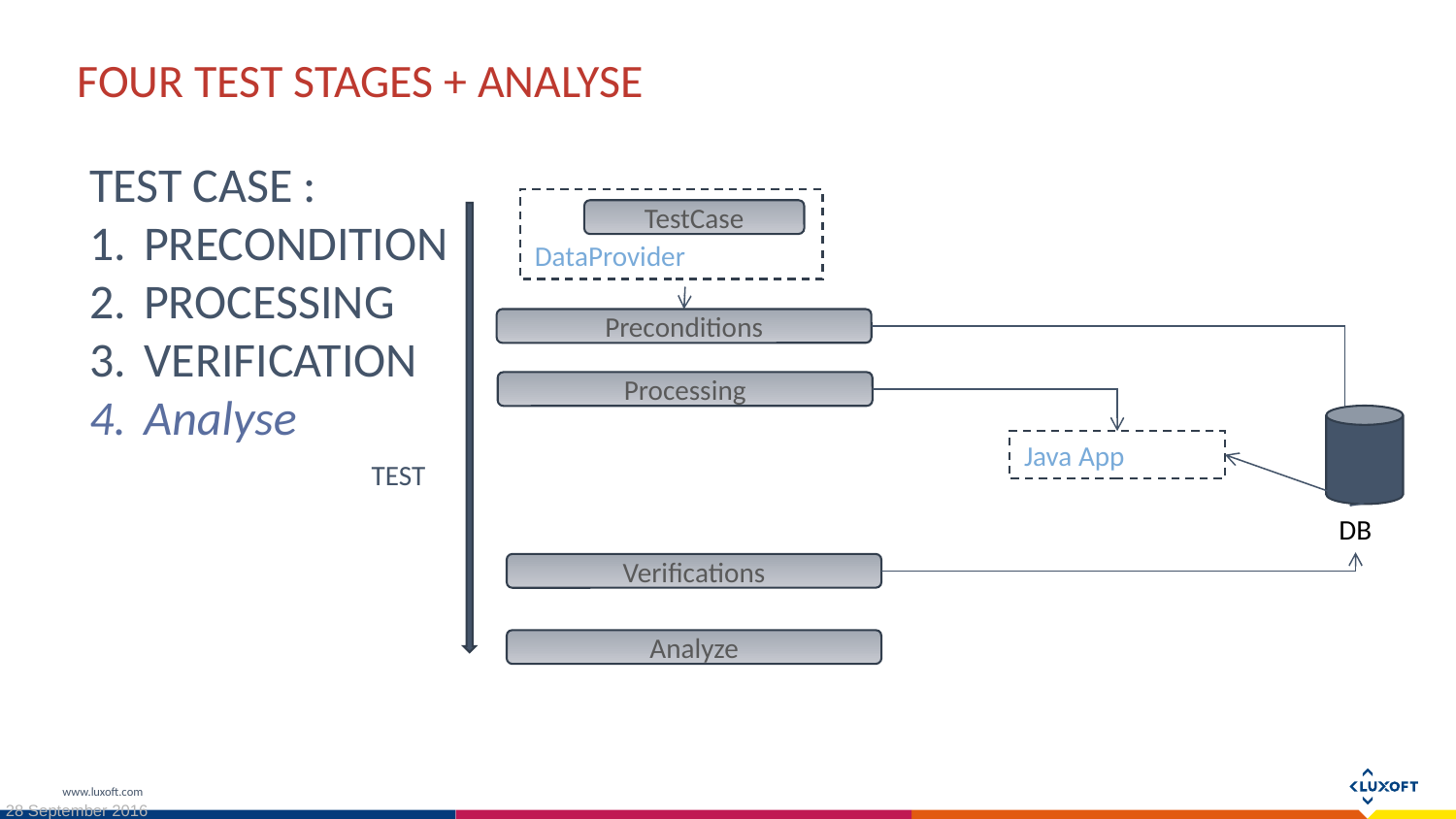

Four Test Stages + Analyse
Test Case :
Precondition
Processing
Verification
Analyse

DataProvider
TestCase

Preconditions
Processing

Java App
Test
DB
Verifications
Analyze
28 September 2016